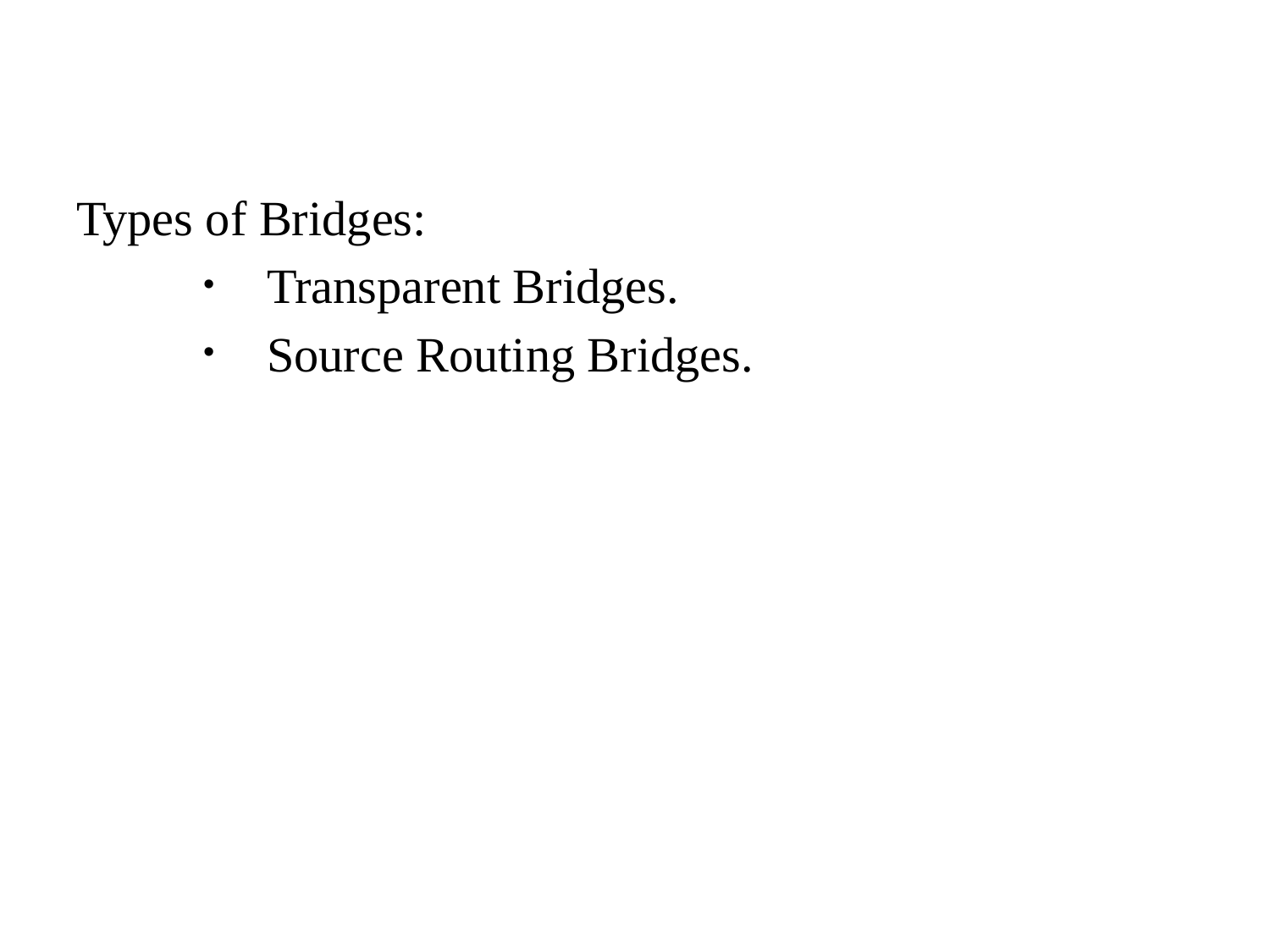

Types of Bridges:
Transparent Bridges.
Source Routing Bridges.